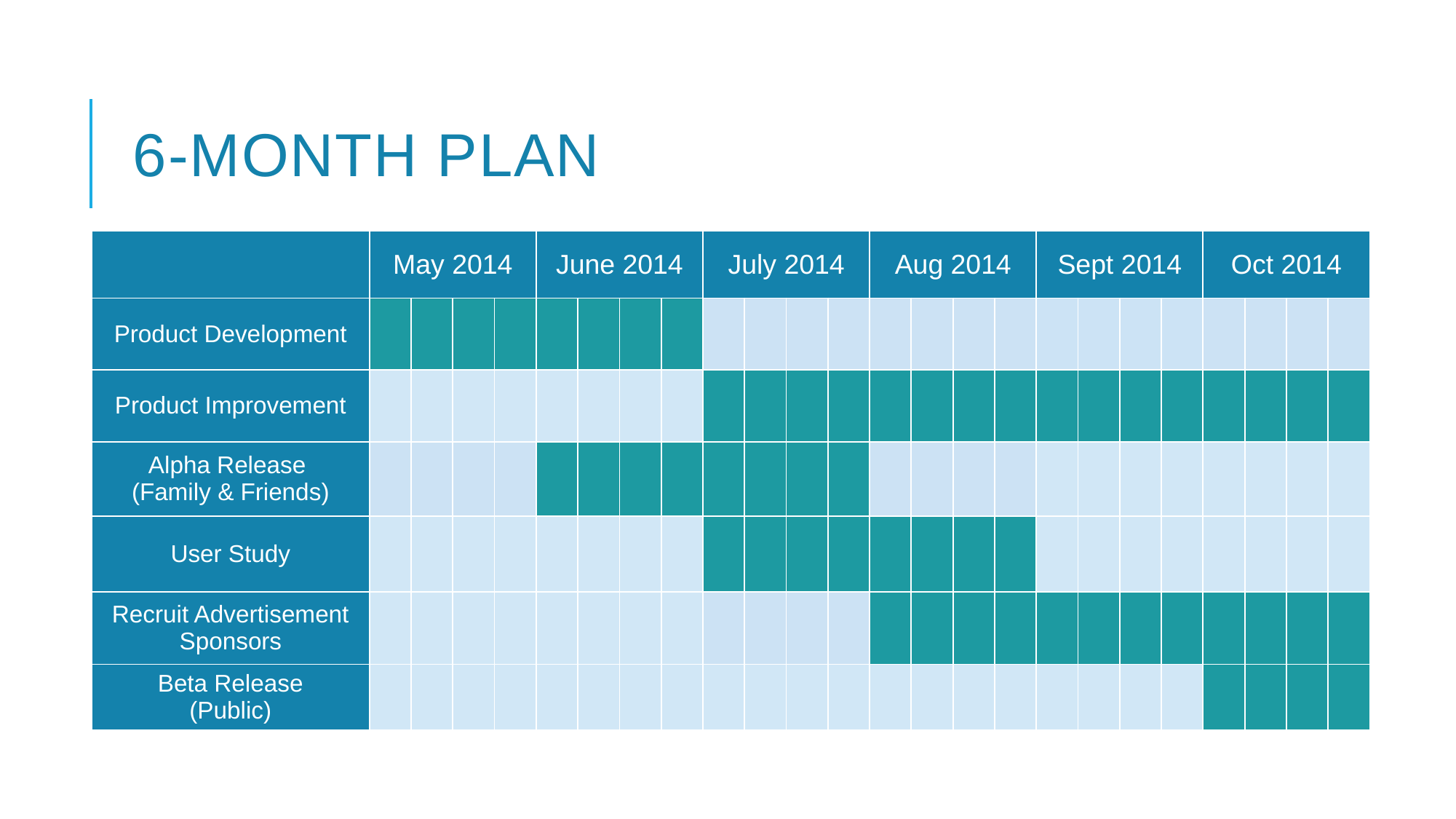

# 6-Month Plan
|  | May 2014 |  |  |  | June 2014 |  |  |  | July 2014 |  |  |  | Aug 2014 |  |  |  | Sept 2014 |  |  |  | Oct 2014 |  |  |  |
| --- | --- | --- | --- | --- | --- | --- | --- | --- | --- | --- | --- | --- | --- | --- | --- | --- | --- | --- | --- | --- | --- | --- | --- | --- |
| Product Development |  |  |  |  |  |  |  |  |  |  |  |  |  |  |  |  |  |  |  |  |  |  |  |  |
| Product Improvement |  |  |  |  |  |  |  |  |  |  |  |  |  |  |  |  |  |  |  |  |  |  |  |  |
| Alpha Release (Family & Friends) |  |  |  |  |  |  |  |  |  |  |  |  |  |  |  |  |  |  |  |  |  |  |  |  |
| User Study |  |  |  |  |  |  |  |  |  |  |  |  |  |  |  |  |  |  |  |  |  |  |  |  |
| Recruit Advertisement Sponsors |  |  |  |  |  |  |  |  |  |  |  |  |  |  |  |  |  |  |  |  |  |  |  |  |
| Beta Release (Public) |  |  |  |  |  |  |  |  |  |  |  |  |  |  |  |  |  |  |  |  |  |  |  |  |